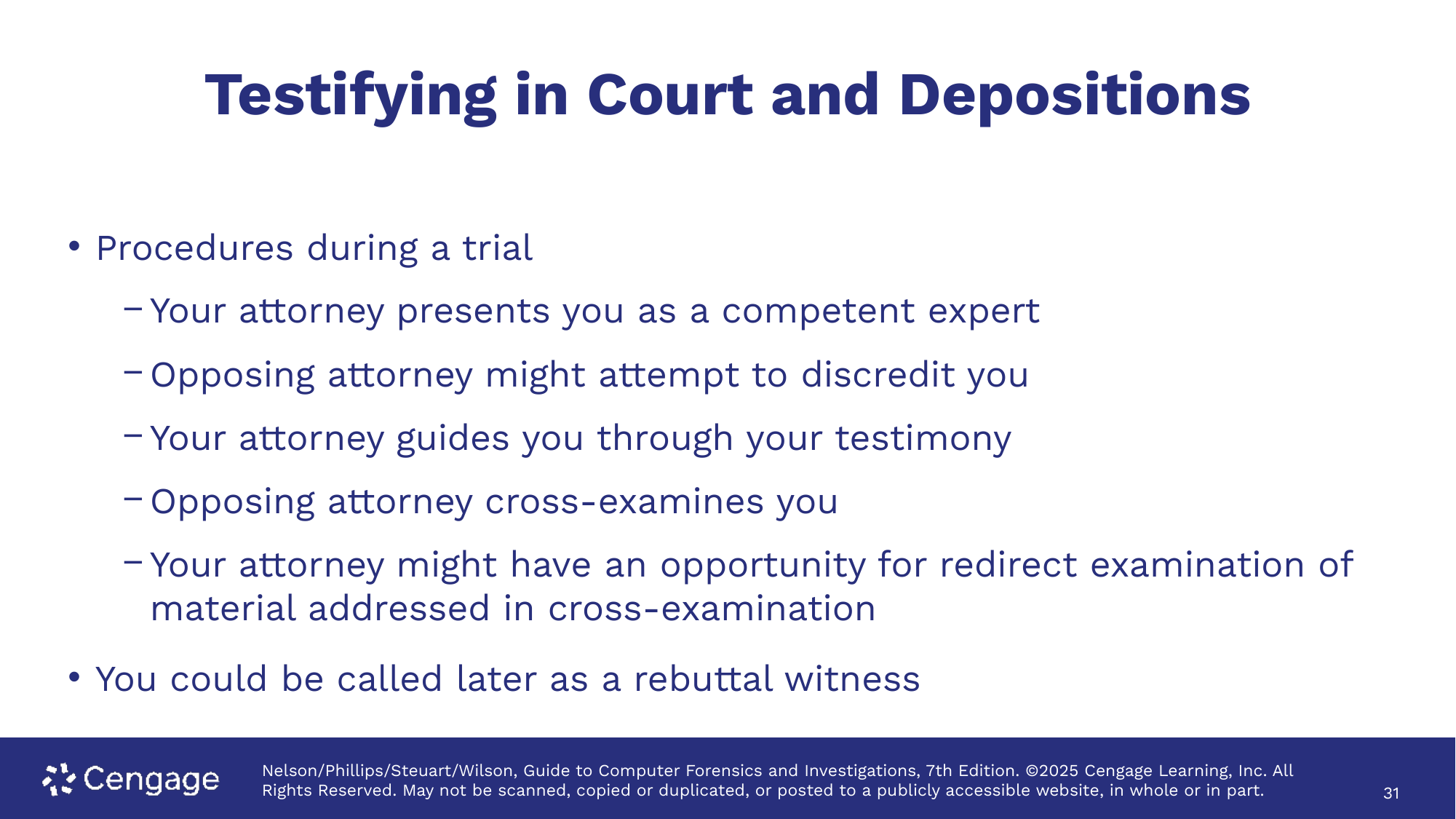

# Testifying in Court and Depositions
Procedures during a trial
Your attorney presents you as a competent expert
Opposing attorney might attempt to discredit you
Your attorney guides you through your testimony
Opposing attorney cross-examines you
Your attorney might have an opportunity for redirect examination of material addressed in cross-examination
You could be called later as a rebuttal witness